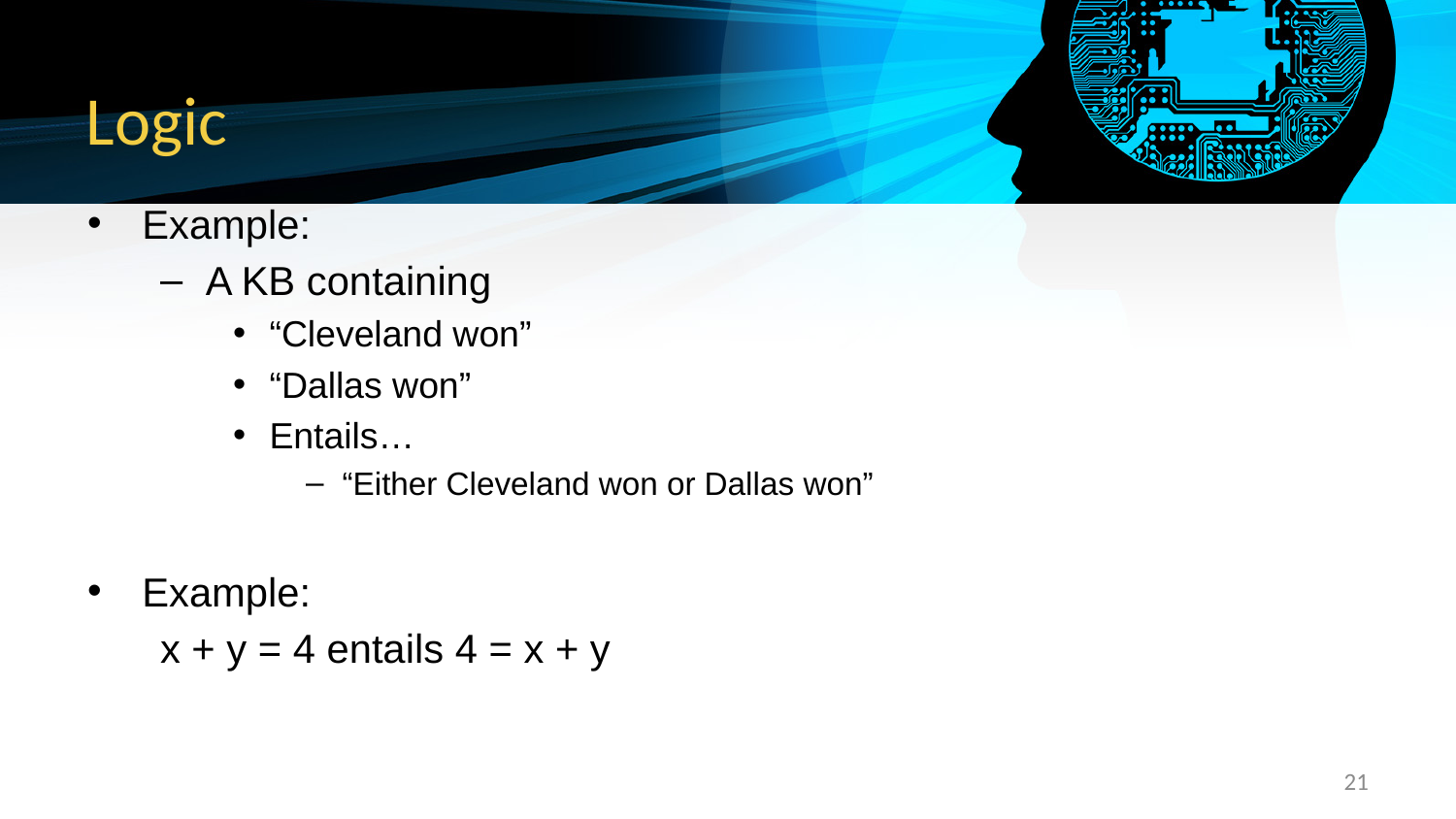

# Logic
Example:
A KB containing
“Cleveland won”
“Dallas won”
Entails…
“Either Cleveland won or Dallas won”

Example:
x + y = 4 entails 4 = x + y
21